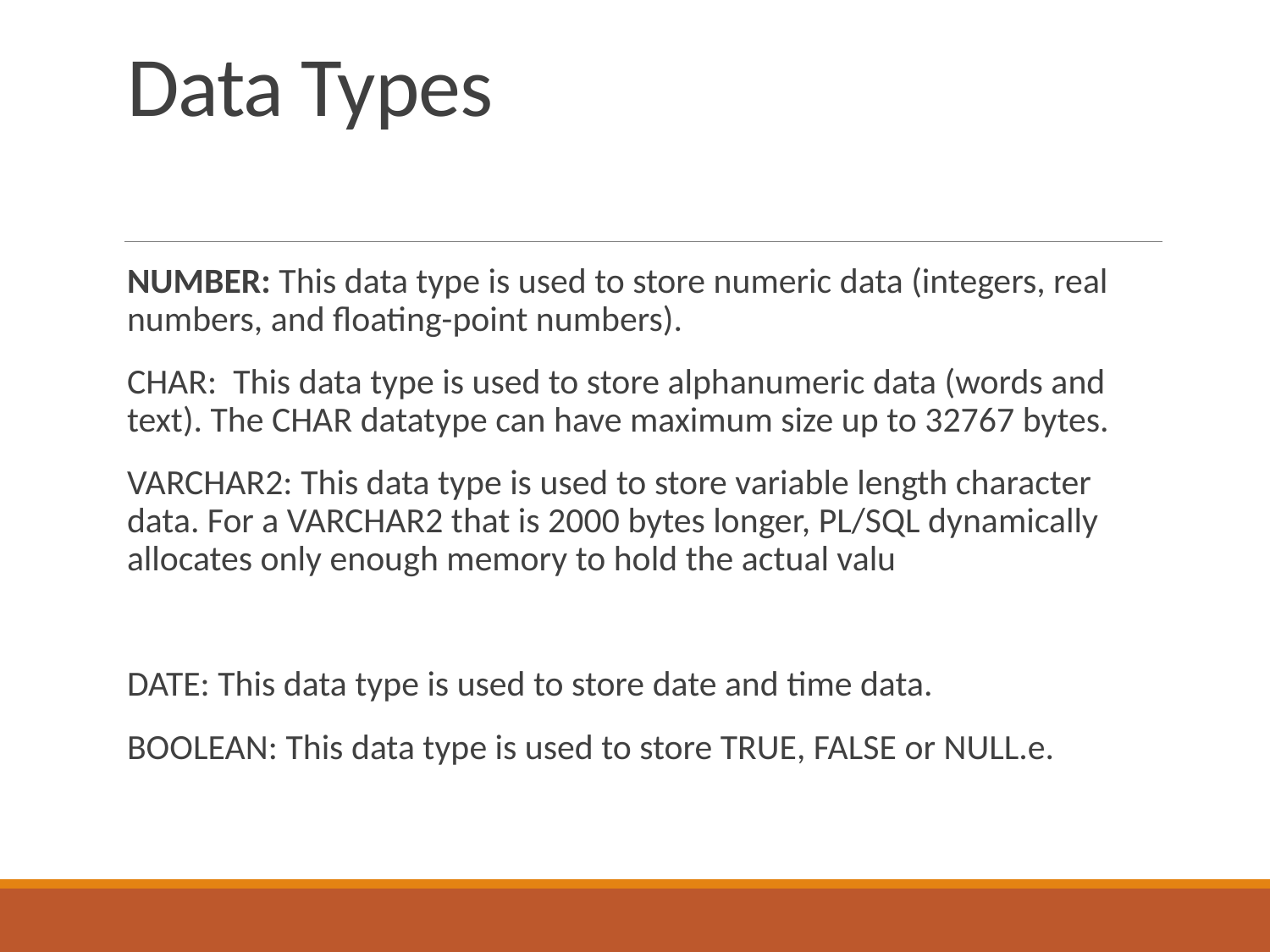

# Data Types
NUMBER: This data type is used to store numeric data (integers, real numbers, and floating-point numbers).
CHAR:  This data type is used to store alphanumeric data (words and text). The CHAR datatype can have maximum size up to 32767 bytes.
VARCHAR2: This data type is used to store variable length character data. For a VARCHAR2 that is 2000 bytes longer, PL/SQL dynamically allocates only enough memory to hold the actual valu

DATE: This data type is used to store date and time data.
BOOLEAN: This data type is used to store TRUE, FALSE or NULL.e.